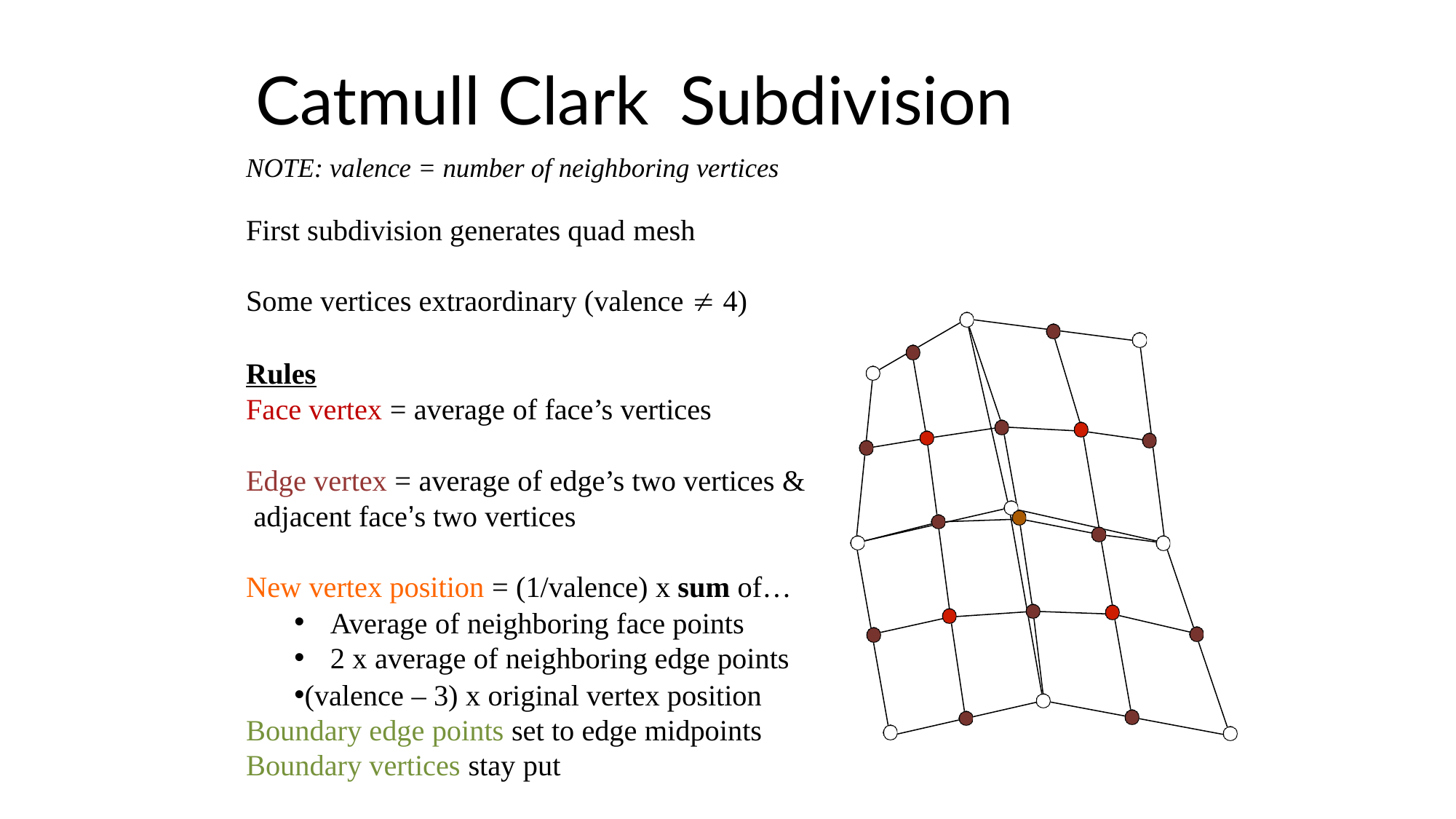

# Catmull Clark	Subdivision
NOTE: valence = number of neighboring vertices
First subdivision generates quad mesh

Some vertices extraordinary (valence ≠ 4)

Rules
Face vertex = average of face’s vertices

Edge vertex = average of edge’s two vertices &  adjacent face’s two vertices

New vertex position = (1/valence) x sum of…
Average of neighboring face points
2 x average of neighboring edge points
(valence – 3) x original vertex position  Boundary edge points set to edge midpoints  Boundary vertices stay put